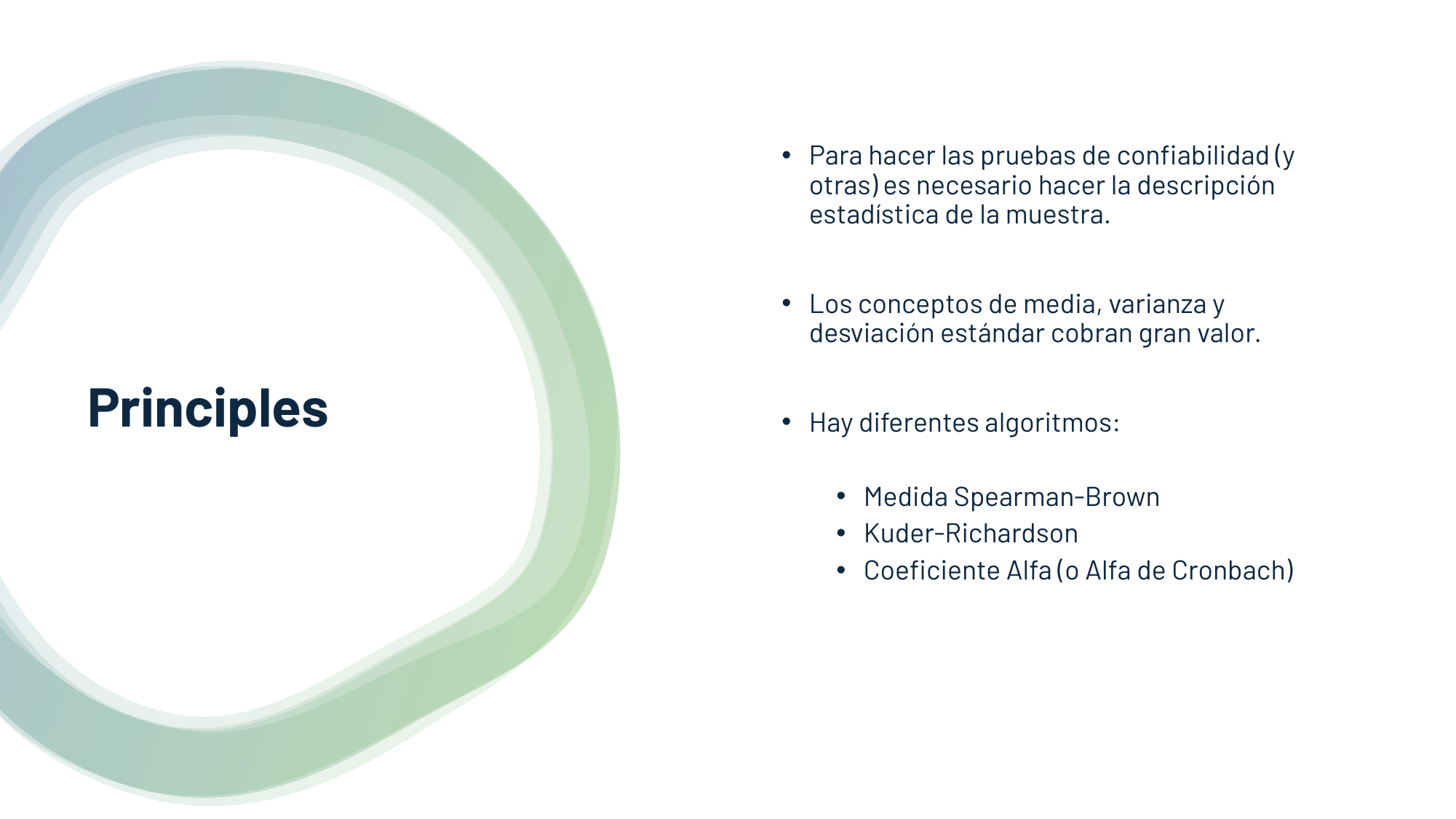

Para hacer las pruebas de confiabilidad (y otras) es necesario hacer la descripción estadística de la muestra.

Los conceptos de media, varianza y desviación estándar cobran gran valor.

Hay diferentes algoritmos:

Medida Spearman-Brown
Kuder-Richardson
Coeficiente Alfa (o Alfa de Cronbach)

# Principles